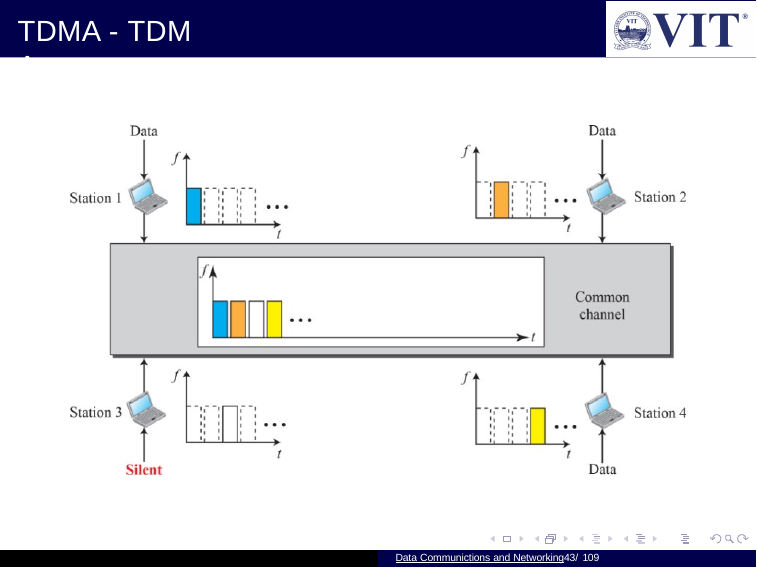

TDMA - TDM Access

Data Communictions and Networking43/ 109